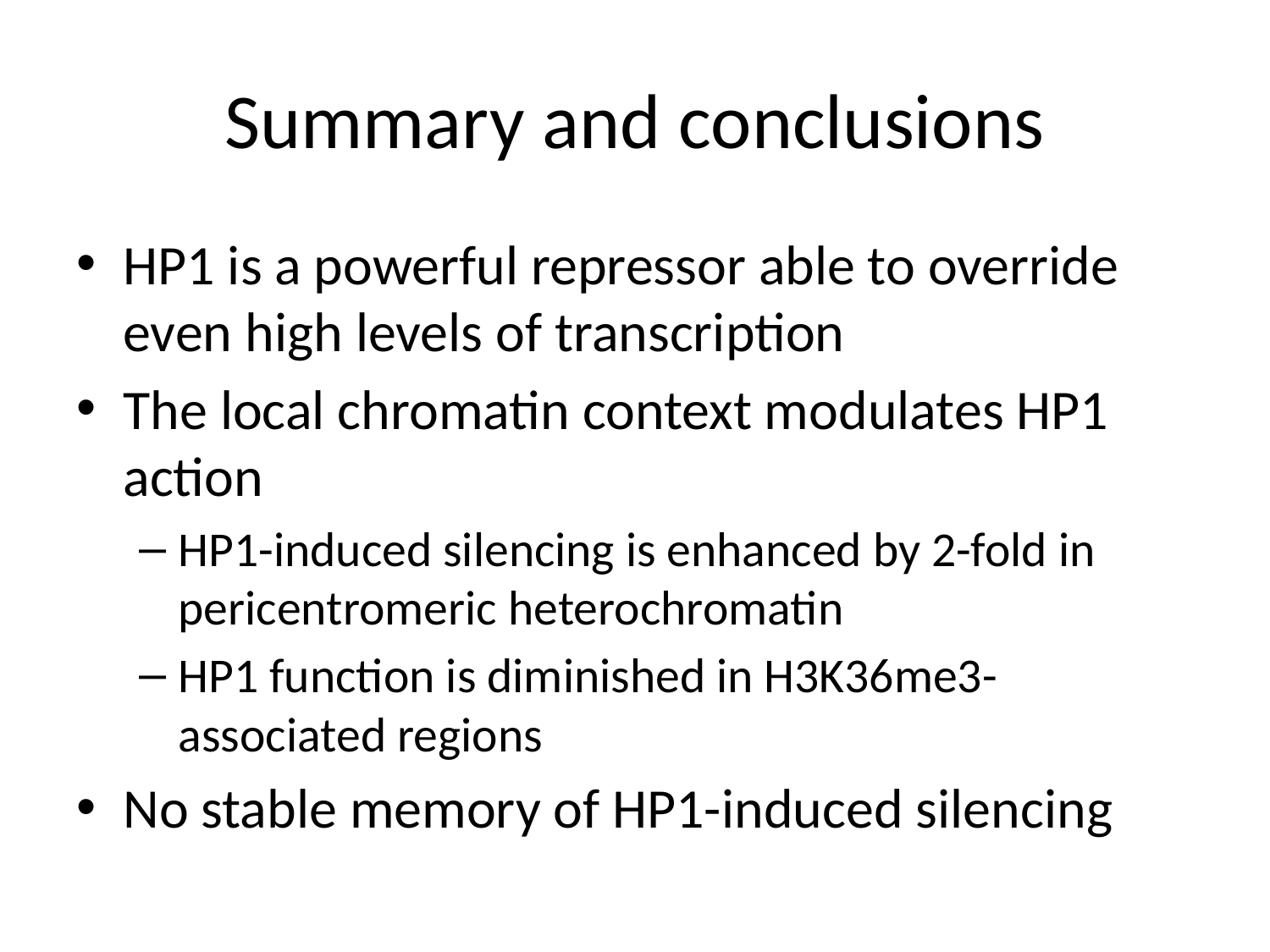

# Summary and conclusions
HP1 is a powerful repressor able to override even high levels of transcription
The local chromatin context modulates HP1 action
HP1-induced silencing is enhanced by 2-fold in pericentromeric heterochromatin
HP1 function is diminished in H3K36me3-associated regions
No stable memory of HP1-induced silencing